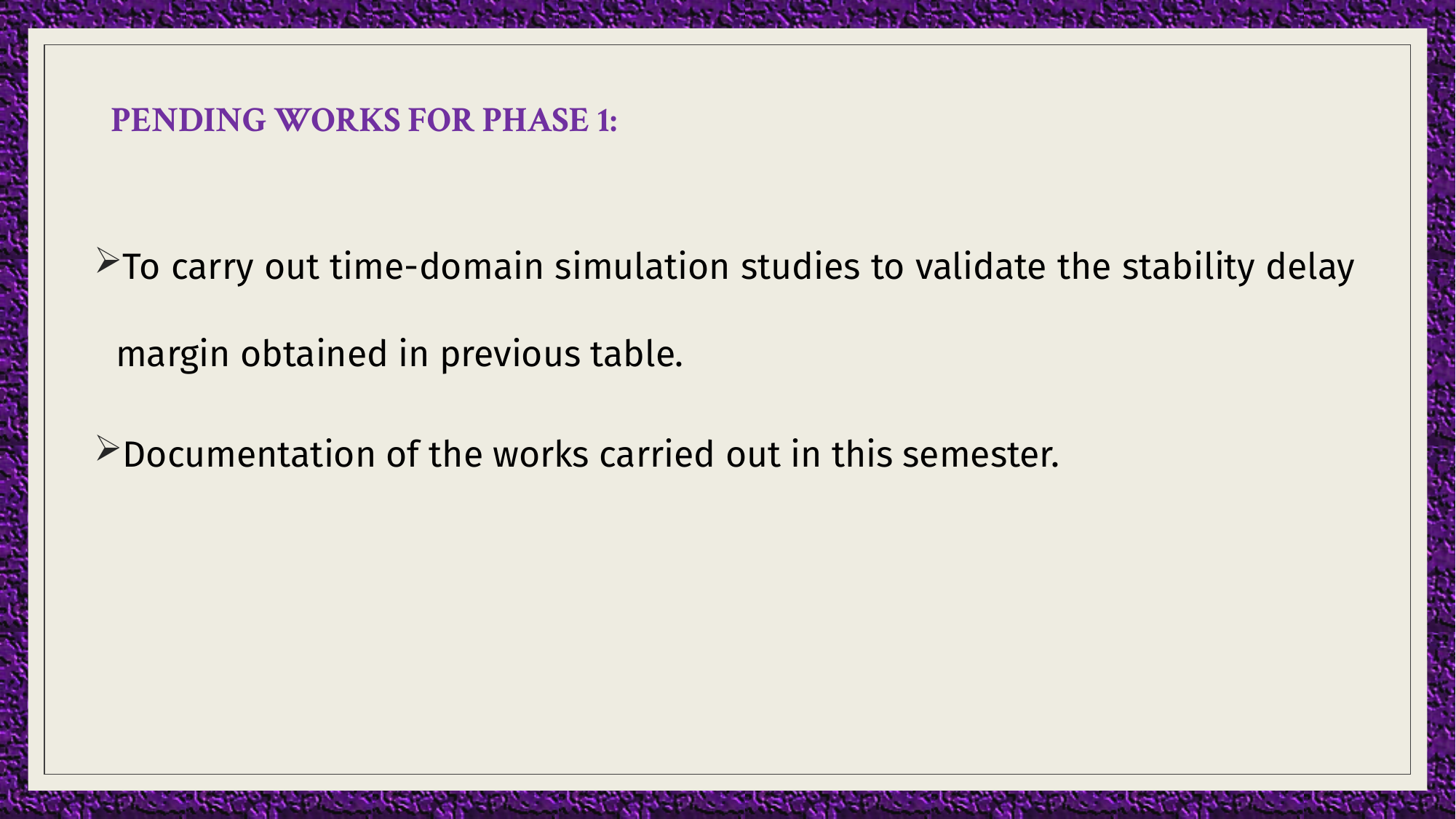

# PENDING WORKS FOR PHASE 1:
To carry out time-domain simulation studies to validate the stability delay margin obtained in previous table.
Documentation of the works carried out in this semester.